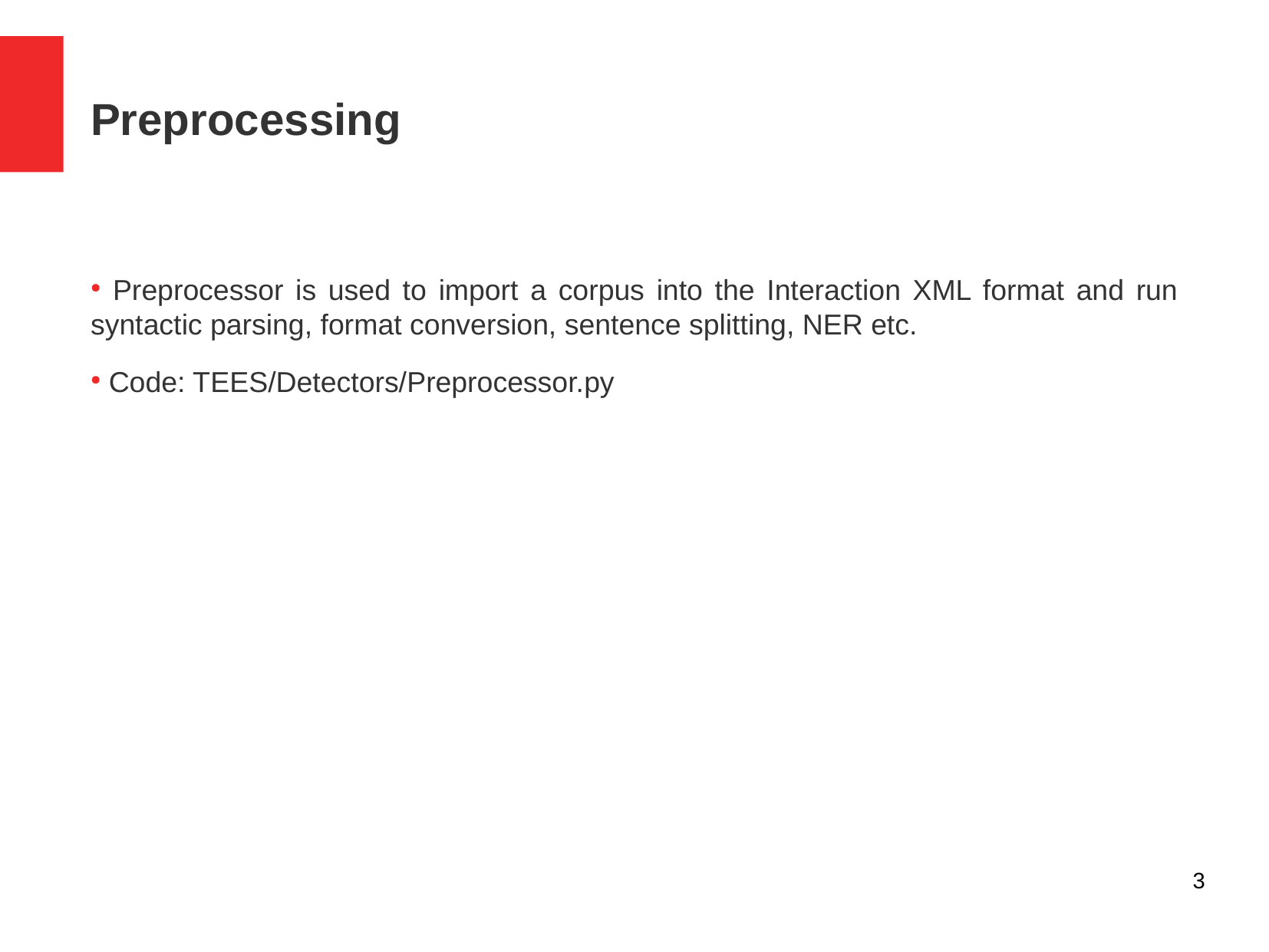

Preprocessing
 Preprocessor is used to import a corpus into the Interaction XML format and run syntactic parsing, format conversion, sentence splitting, NER etc.
 Code: TEES/Detectors/Preprocessor.py
3